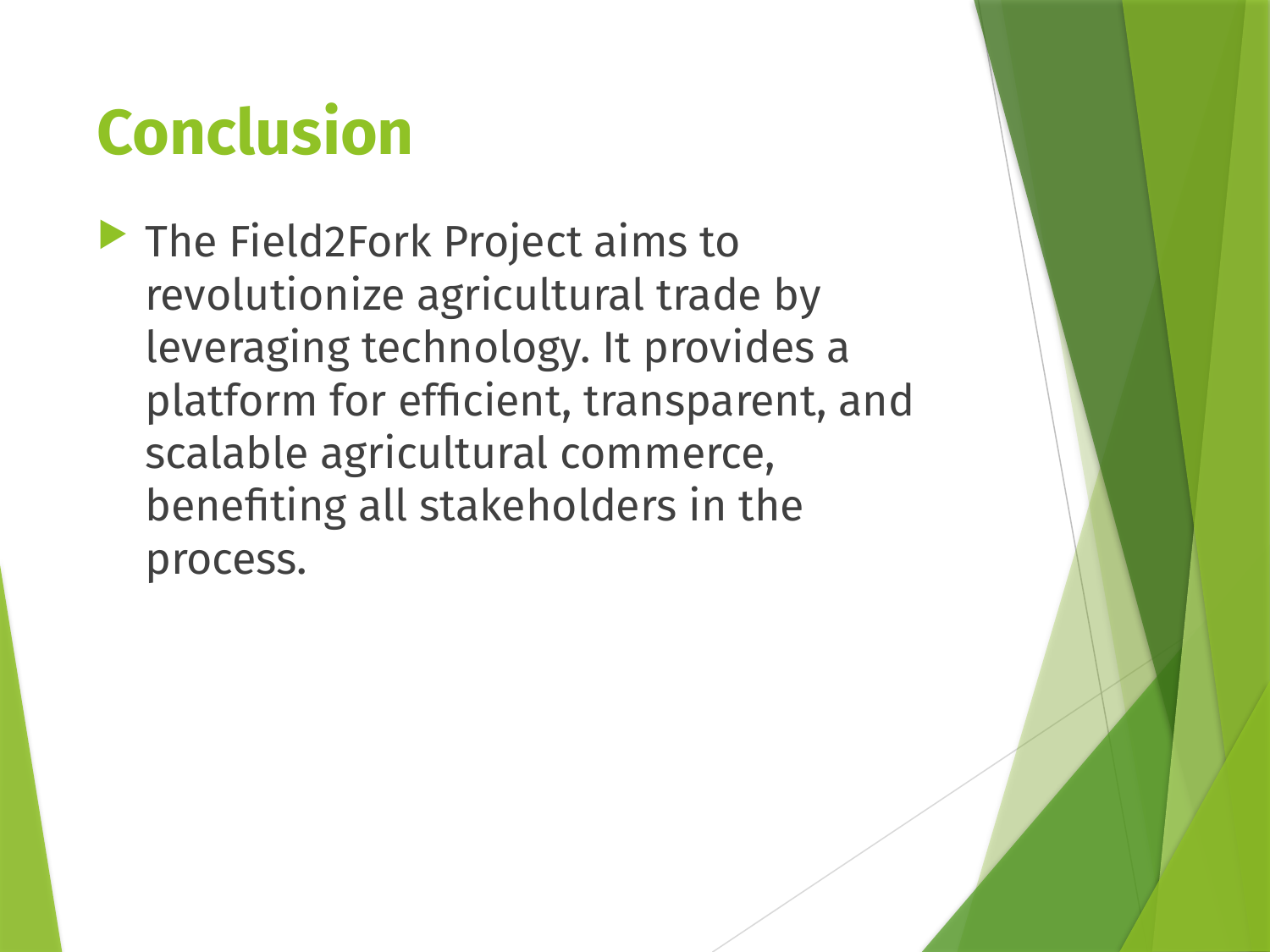

# Conclusion
The Field2Fork Project aims to revolutionize agricultural trade by leveraging technology. It provides a platform for efficient, transparent, and scalable agricultural commerce, benefiting all stakeholders in the process.